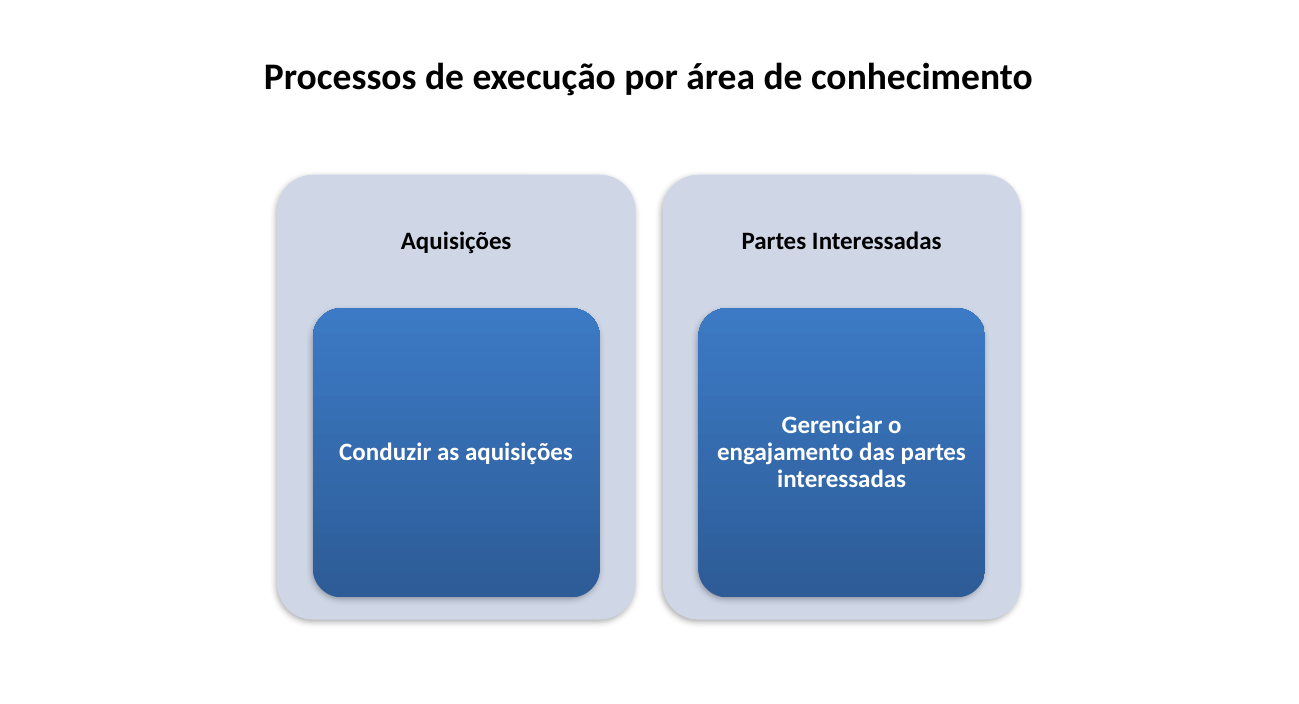

Processos de execução por área de conhecimento

Aquisições

Partes Interessadas

Conduzir as aquisições
Gerenciar o engajamento das partes interessadas